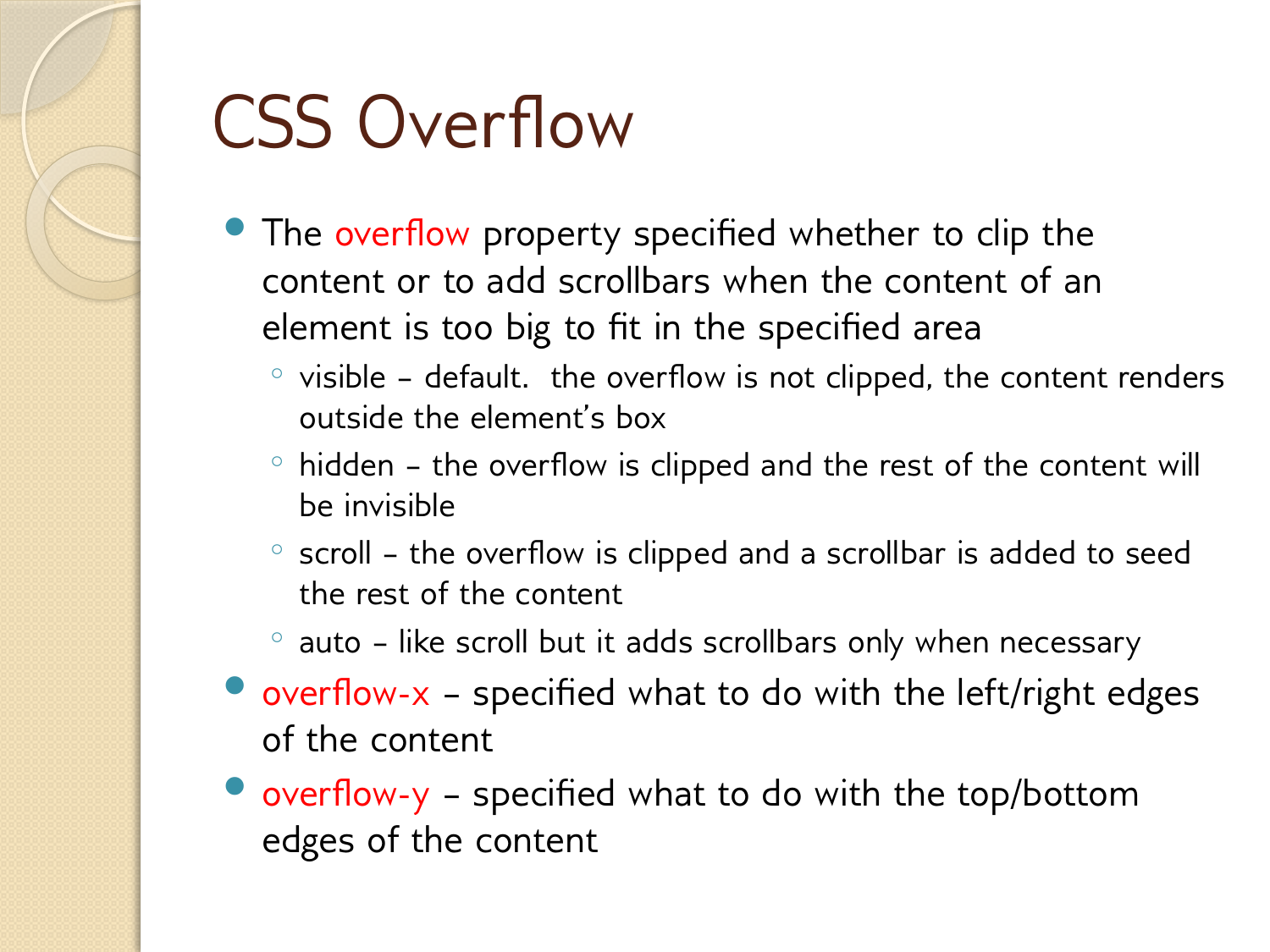

# CSS Overflow
The overflow property specified whether to clip the content or to add scrollbars when the content of an element is too big to fit in the specified area
visible – default.  the overflow is not clipped, the content renders outside the element’s box
hidden – the overflow is clipped and the rest of the content will be invisible
scroll – the overflow is clipped and a scrollbar is added to seed the rest of the content
auto – like scroll but it adds scrollbars only when necessary
overflow-x – specified what to do with the left/right edges of the content
overflow-y – specified what to do with the top/bottom edges of the content